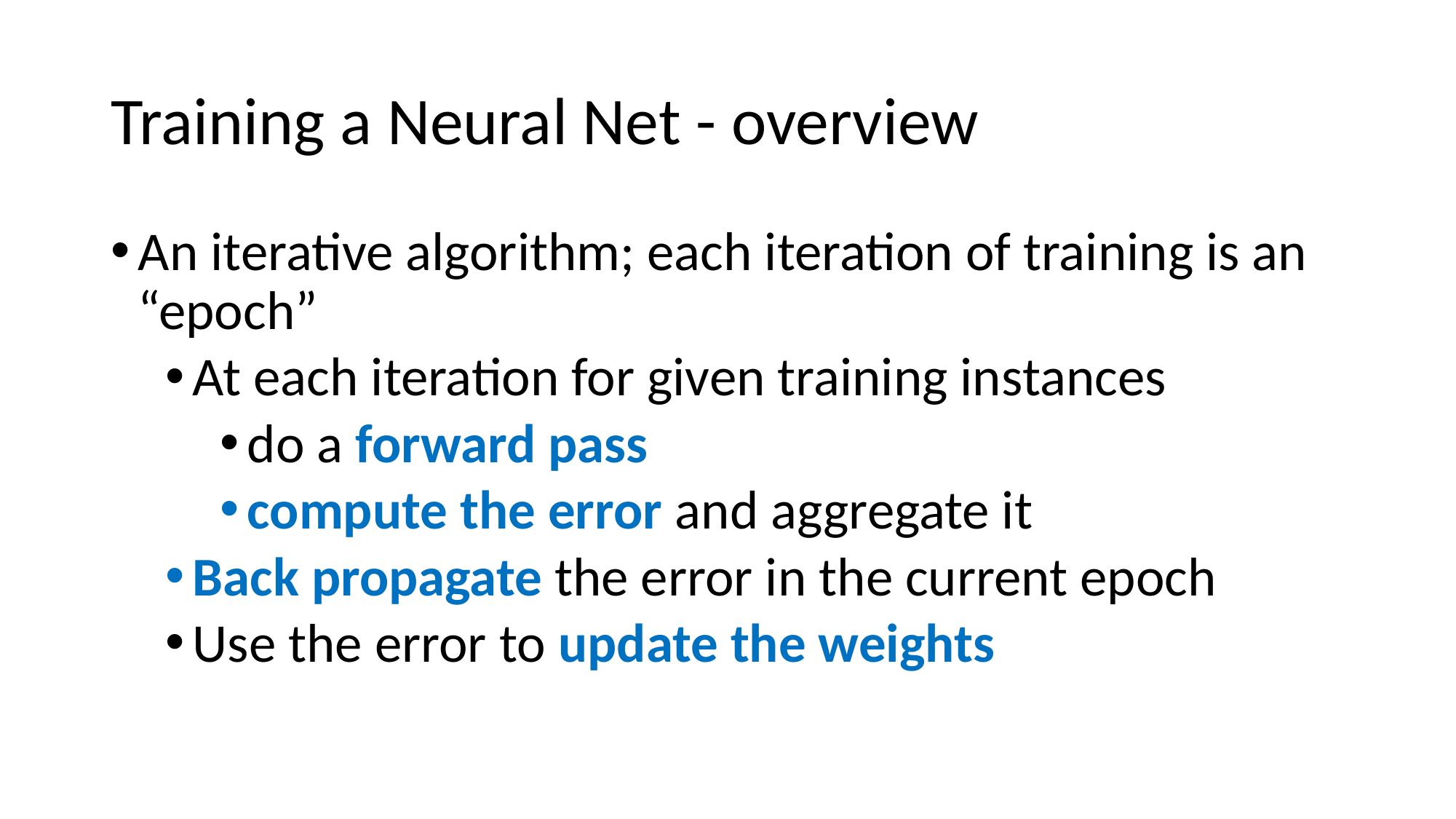

# Training a Neural Net - overview
An iterative algorithm; each iteration of training is an “epoch”
At each iteration for given training instances
do a forward pass
compute the error and aggregate it
Back propagate the error in the current epoch
Use the error to update the weights